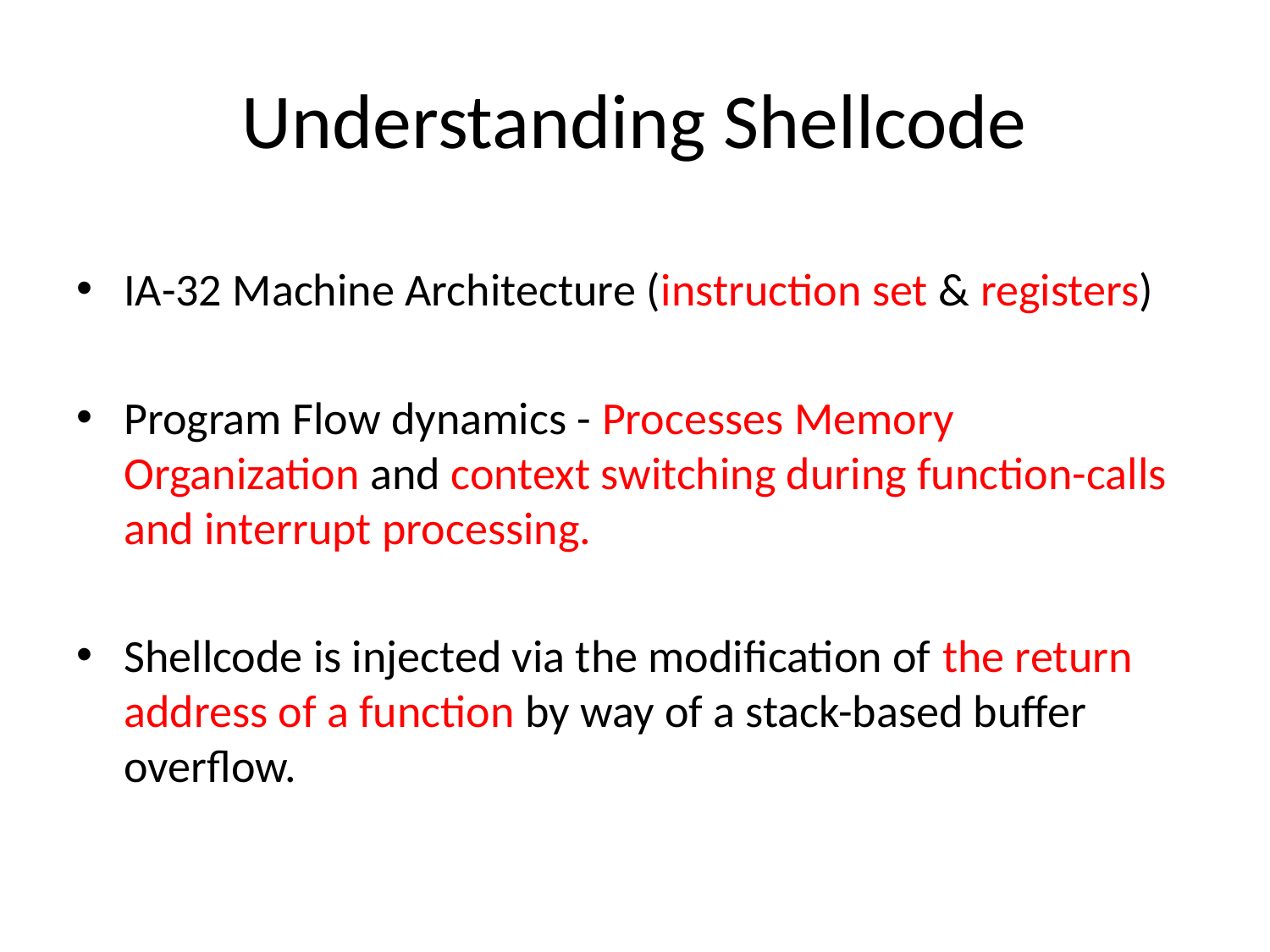

# Understanding Shellcode
IA-32 Machine Architecture (instruction set & registers)

Program Flow dynamics - Processes Memory Organization and context switching during function-calls and interrupt processing.

Shellcode is injected via the modification of the return address of a function by way of a stack-based buffer overflow.